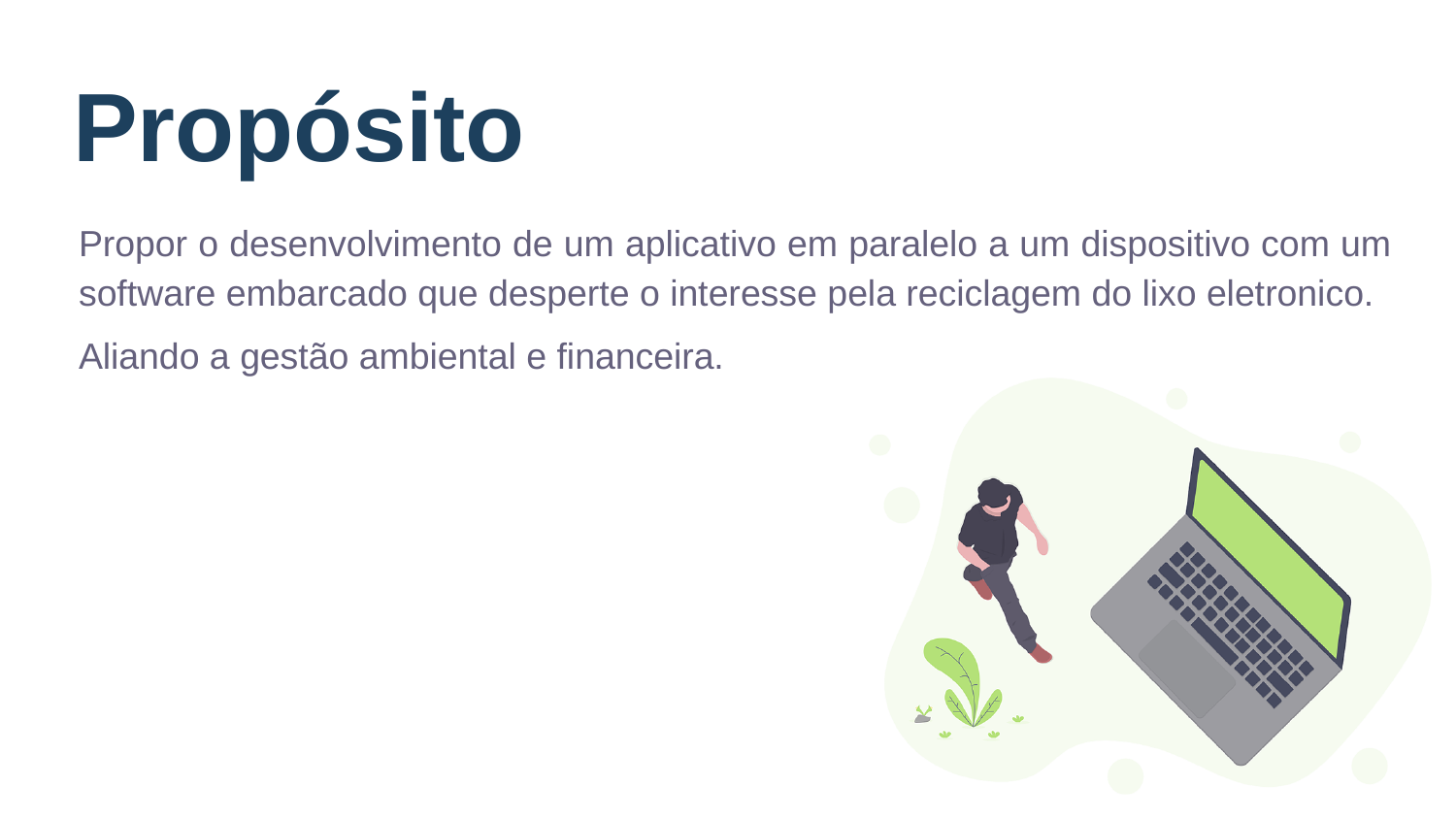

# Propósito
Propor o desenvolvimento de um aplicativo em paralelo a um dispositivo com um software embarcado que desperte o interesse pela reciclagem do lixo eletronico.
Aliando a gestão ambiental e financeira.